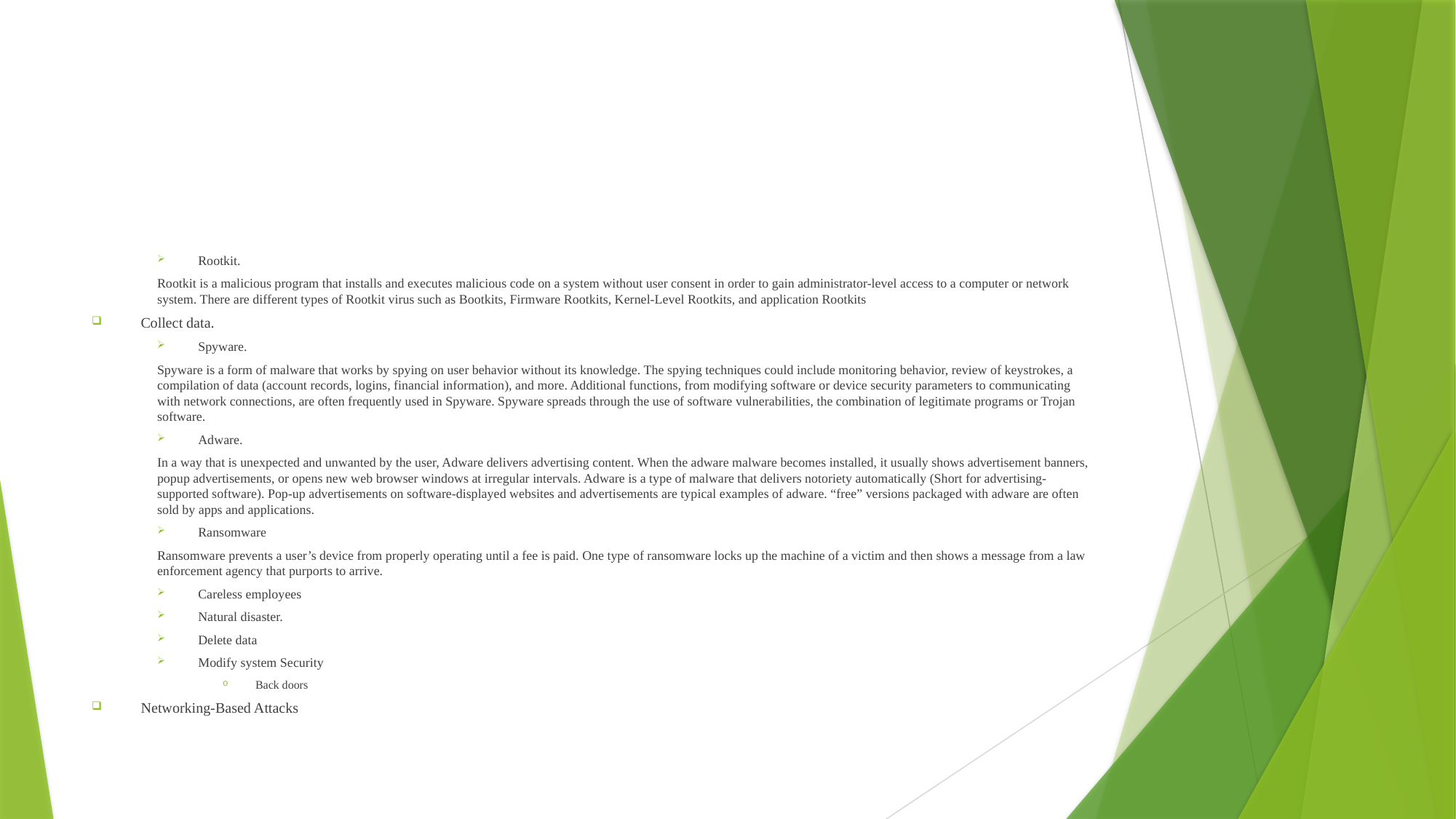

#
Rootkit.
Rootkit is a malicious program that installs and executes malicious code on a system without user consent in order to gain administrator-level access to a computer or network system. There are different types of Rootkit virus such as Bootkits, Firmware Rootkits, Kernel-Level Rootkits, and application Rootkits
Collect data.
Spyware.
Spyware is a form of malware that works by spying on user behavior without its knowledge. The spying techniques could include monitoring behavior, review of keystrokes, a compilation of data (account records, logins, financial information), and more. Additional functions, from modifying software or device security parameters to communicating with network connections, are often frequently used in Spyware. Spyware spreads through the use of software vulnerabilities, the combination of legitimate programs or Trojan software.
Adware.
In a way that is unexpected and unwanted by the user, Adware delivers advertising content. When the adware malware becomes installed, it usually shows advertisement banners, popup advertisements, or opens new web browser windows at irregular intervals. Adware is a type of malware that delivers notoriety automatically (Short for advertising-supported software). Pop-up advertisements on software-displayed websites and advertisements are typical examples of adware. “free” versions packaged with adware are often sold by apps and applications.
Ransomware
Ransomware prevents a user’s device from properly operating until a fee is paid. One type of ransomware locks up the machine of a victim and then shows a message from a law enforcement agency that purports to arrive.
Careless employees
Natural disaster.
Delete data
Modify system Security
Back doors
Networking-Based Attacks